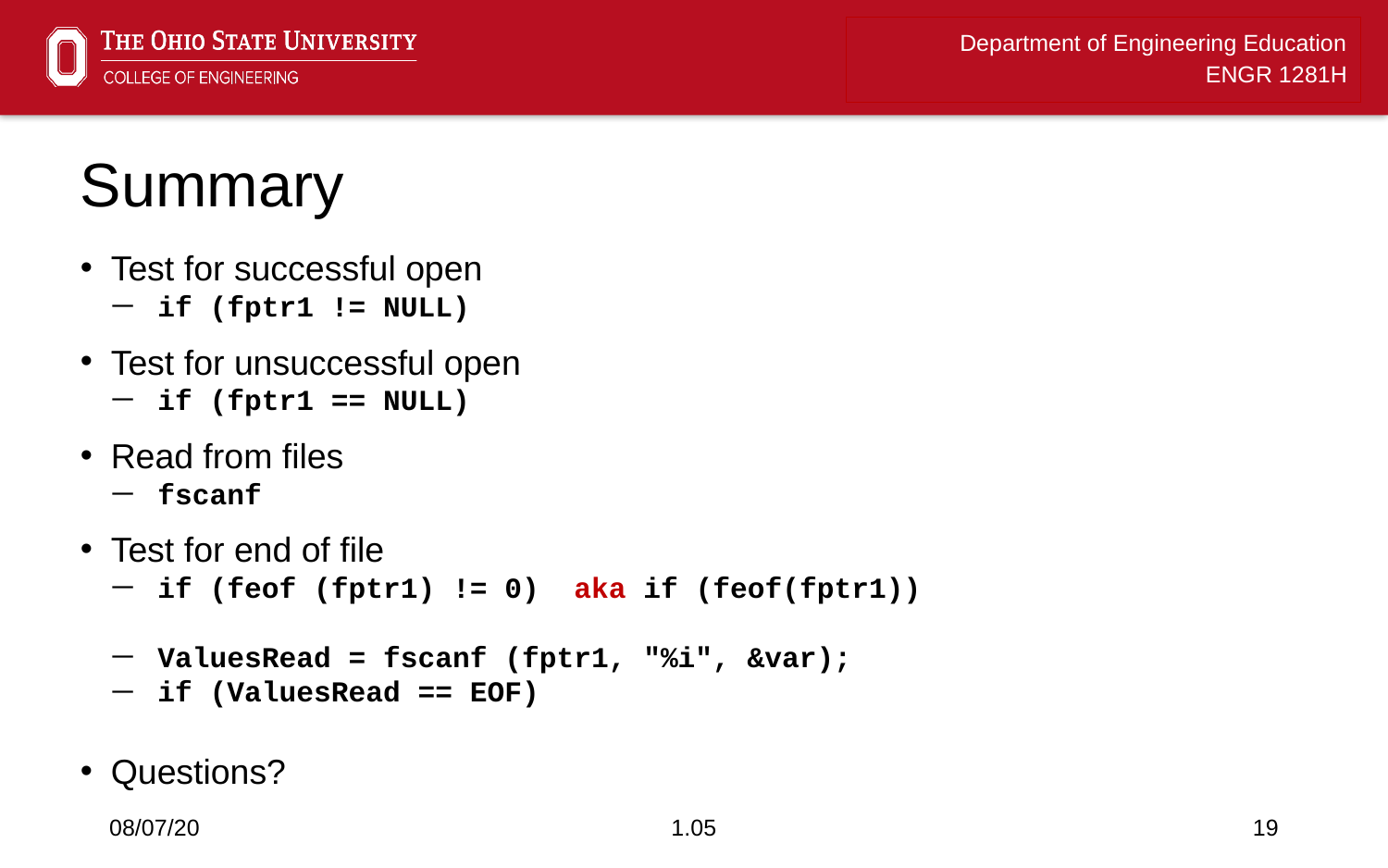

# Summary
Test for successful open
if (fptr1 != NULL)
Test for unsuccessful open
if (fptr1 == NULL)
Read from files
fscanf
Test for end of file
if (feof (fptr1) != 0)  aka if (feof(fptr1))

ValuesRead = fscanf (fptr1, "%i", &var);
if (ValuesRead == EOF)

Questions?

08/07/20
1.05
19